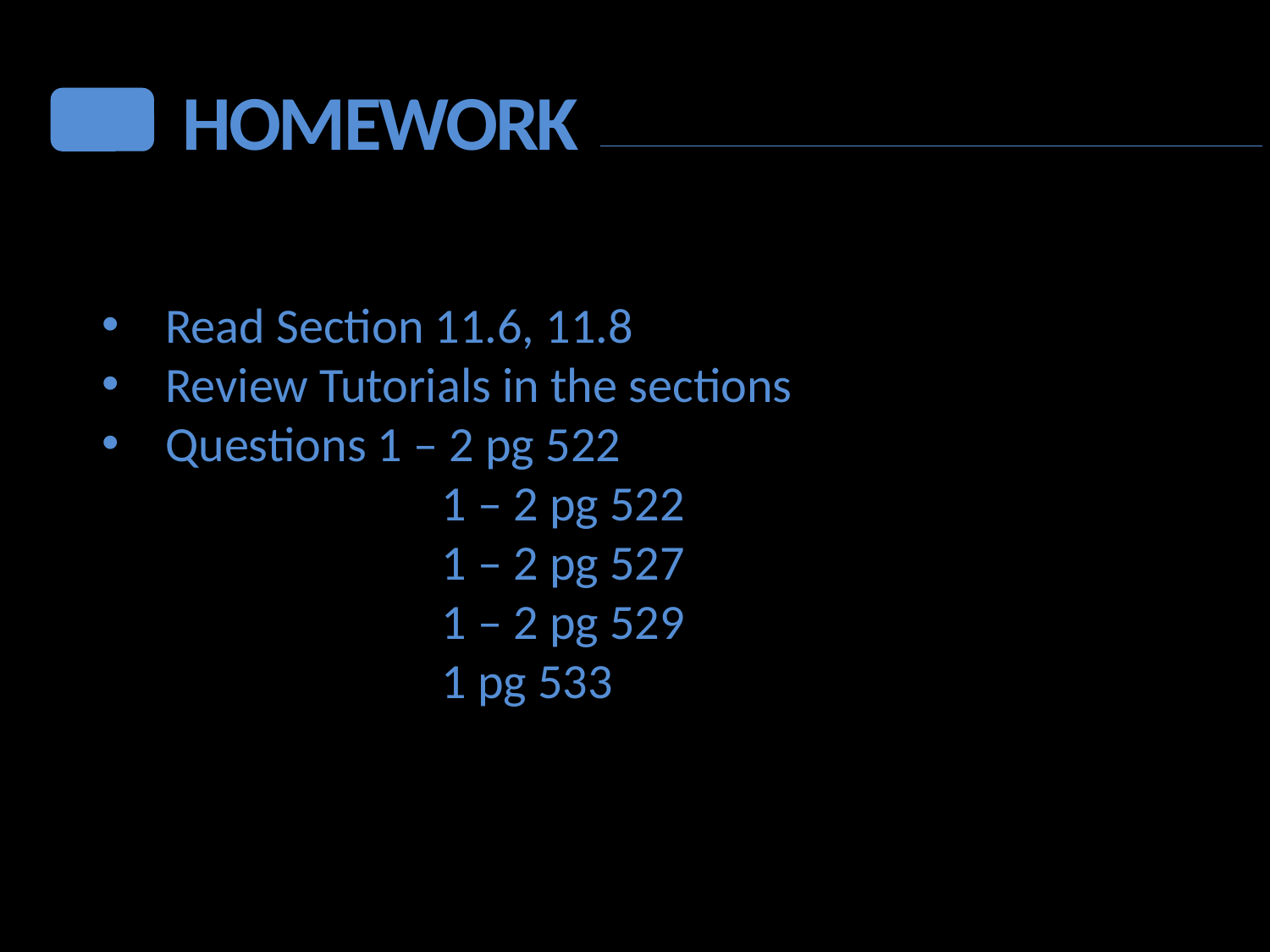

HOMEWORK

Read Section 11.6, 11.8
Review Tutorials in the sections
Questions 1 – 2 pg 522
	  1 – 2 pg 522
	  1 – 2 pg 527
	  1 – 2 pg 529
	  1 pg 533